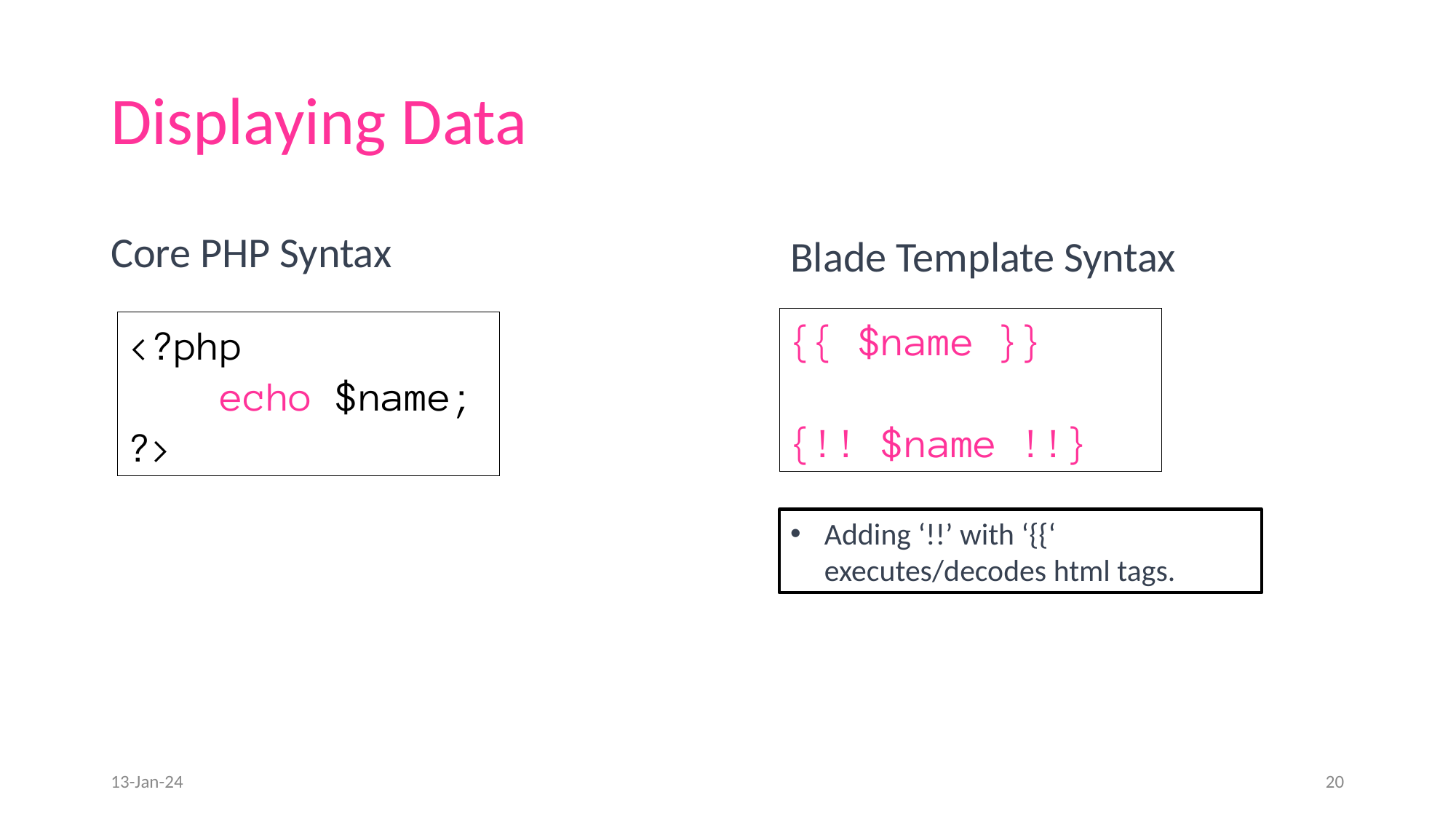

# Displaying Data
Core PHP Syntax
Blade Template Syntax
{{ $name }}

{!! $name !!}
<?php
    echo $name;
?>
Adding ‘!!’ with ‘{{‘ executes/decodes html tags.
13-Jan-24
20